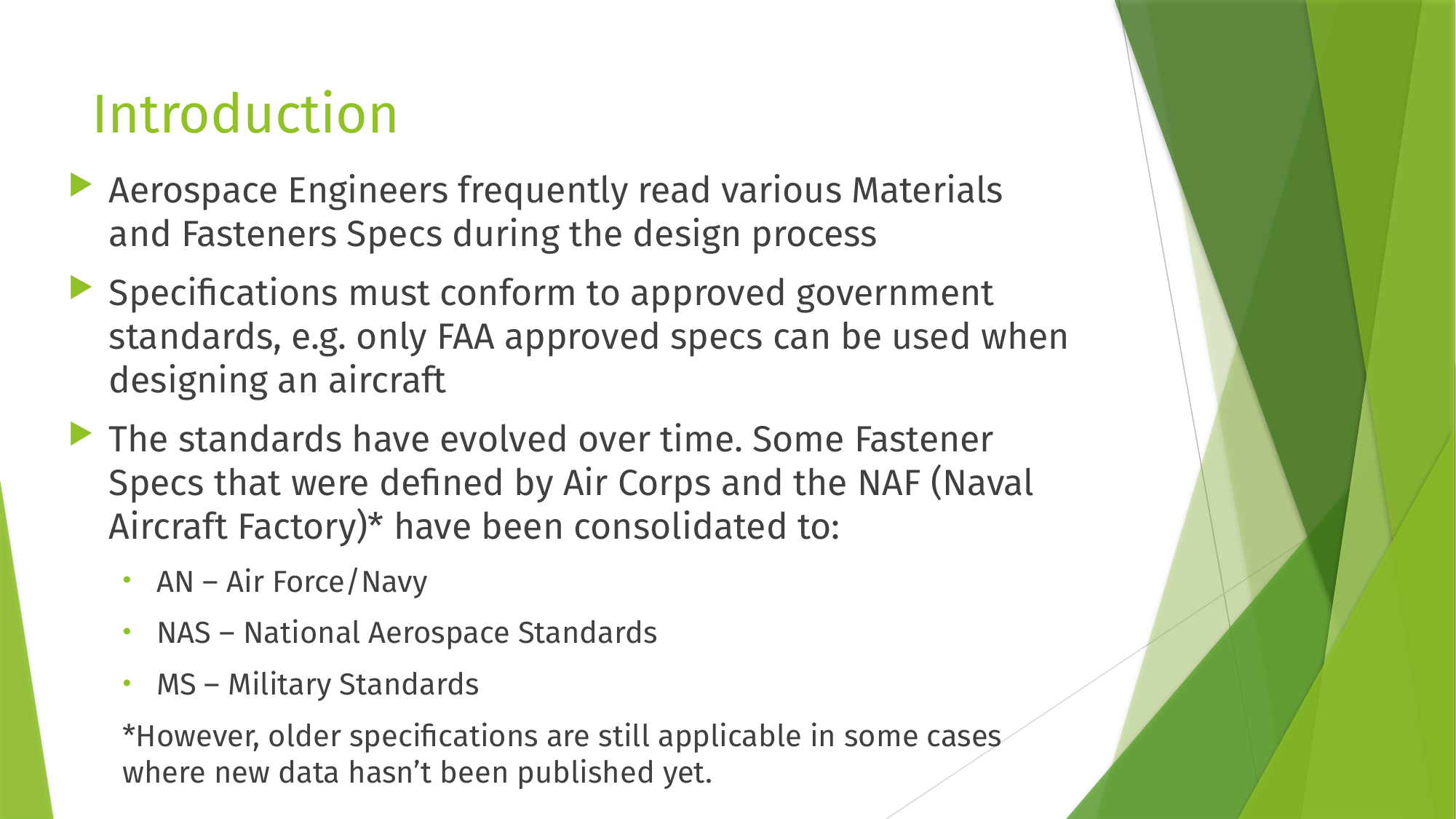

# Introduction
Aerospace Engineers frequently read various Materials and Fasteners Specs during the design process
Specifications must conform to approved government standards, e.g. only FAA approved specs can be used when designing an aircraft
The standards have evolved over time. Some Fastener Specs that were defined by Air Corps and the NAF (Naval Aircraft Factory)* have been consolidated to:
AN – Air Force/Navy
NAS – National Aerospace Standards
MS – Military Standards
*However, older specifications are still applicable in some cases where new data hasn’t been published yet.